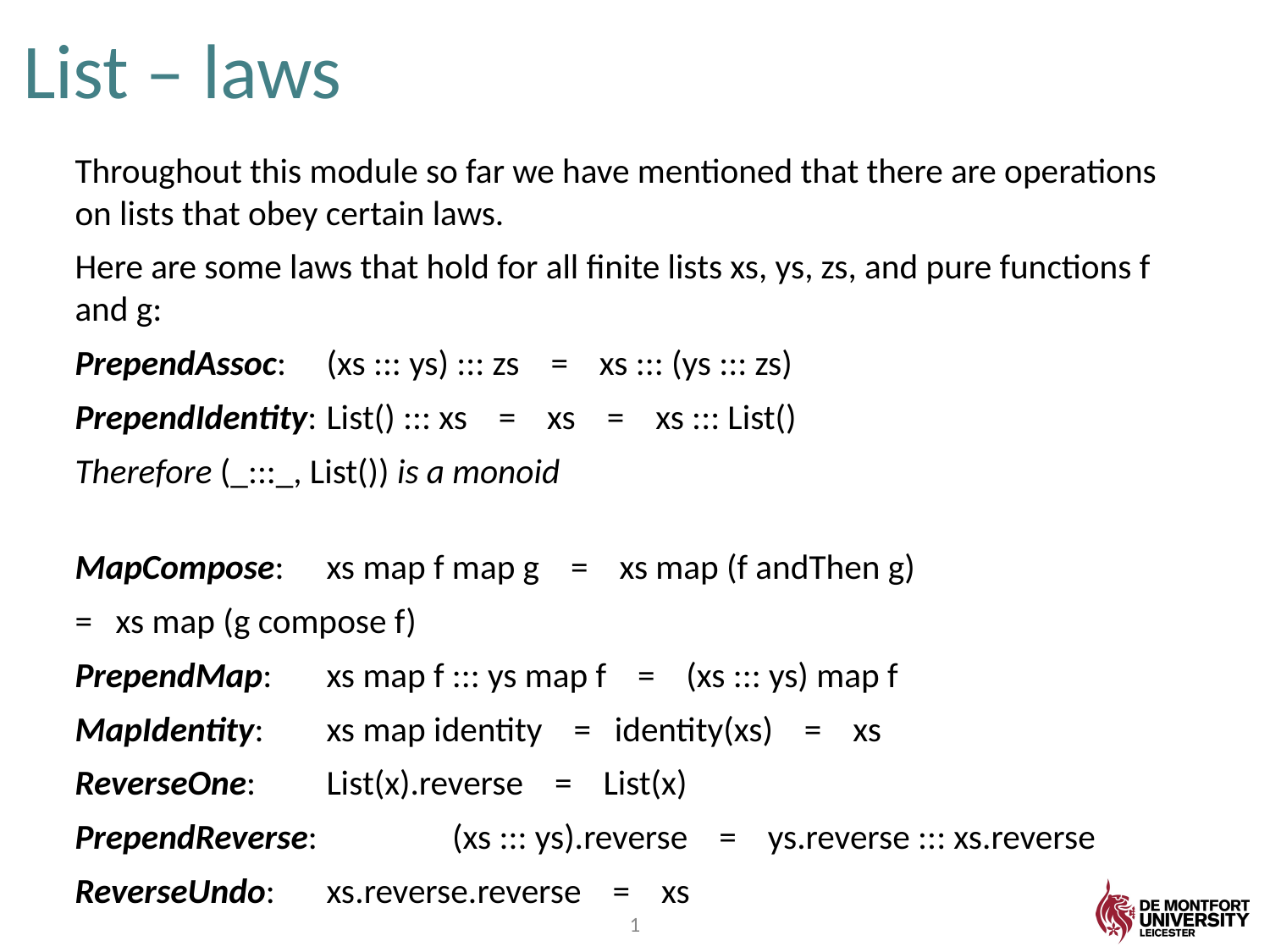

# List – laws
Throughout this module so far we have mentioned that there are operations on lists that obey certain laws.
Here are some laws that hold for all finite lists xs, ys, zs, and pure functions f and g:
PrependAssoc:		(xs ::: ys) ::: zs    =    xs ::: (ys ::: zs)
PrependIdentity:		List() ::: xs    =    xs    =    xs ::: List()
					Therefore (_:::_, List()) is a monoid
MapCompose:		xs map f map g    =    xs map (f andThen g)
									=   xs map (g compose f)
PrependMap:		xs map f ::: ys map f    =    (xs ::: ys) map f
MapIdentity:		xs map identity    =   identity(xs)    =    xs
ReverseOne:			List(x).reverse    =    List(x)
PrependReverse:  	(xs ::: ys).reverse    =    ys.reverse ::: xs.reverse
ReverseUndo:		xs.reverse.reverse    =    xs
1